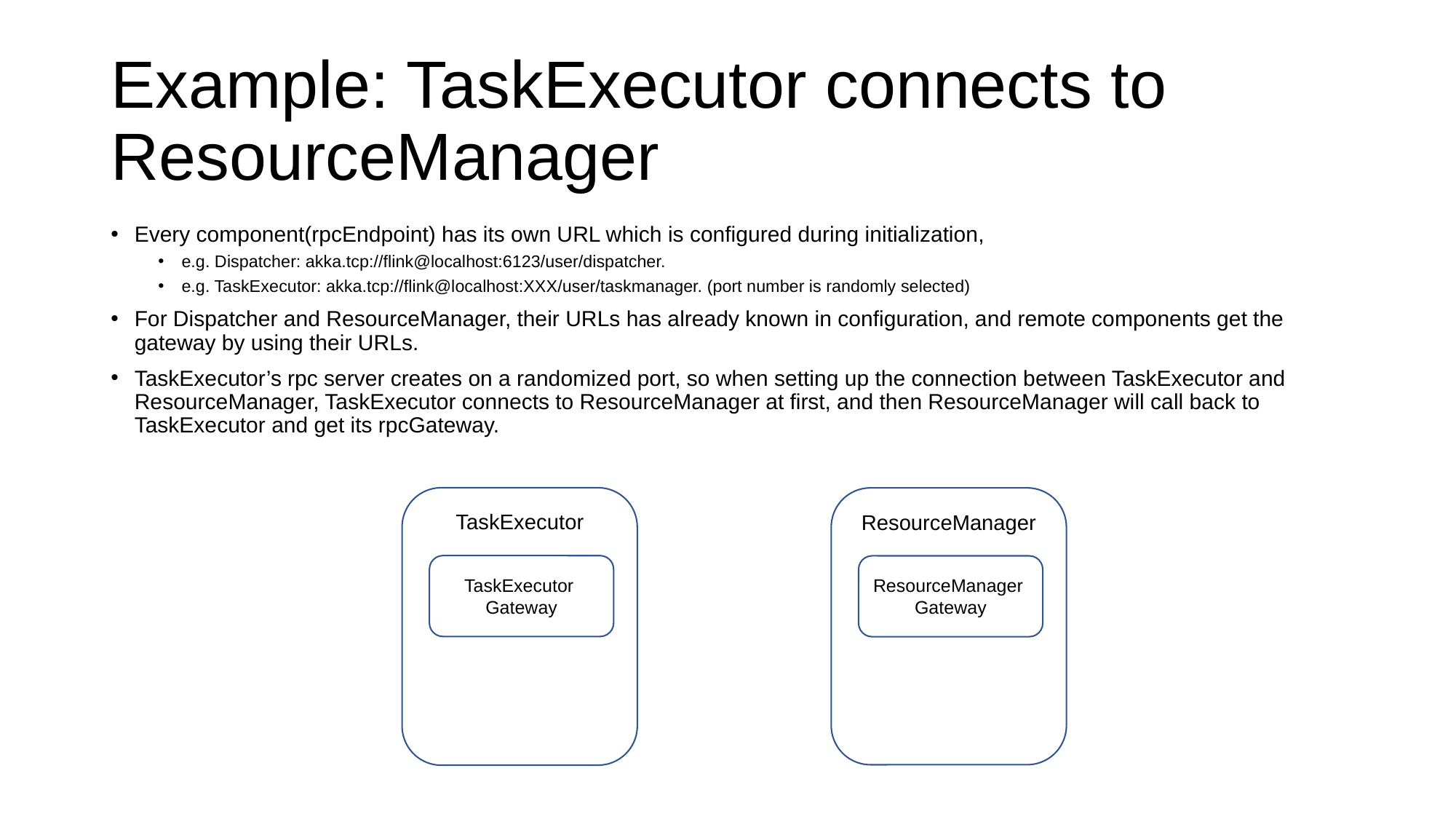

# Example: TaskExecutor connects to ResourceManager
Every component(rpcEndpoint) has its own URL which is configured during initialization,
e.g. Dispatcher: akka.tcp://flink@localhost:6123/user/dispatcher.
e.g. TaskExecutor: akka.tcp://flink@localhost:XXX/user/taskmanager. (port number is randomly selected)
For Dispatcher and ResourceManager, their URLs has already known in configuration, and remote components get the gateway by using their URLs.
TaskExecutor’s rpc server creates on a randomized port, so when setting up the connection between TaskExecutor and ResourceManager, TaskExecutor connects to ResourceManager at first, and then ResourceManager will call back to TaskExecutor and get its rpcGateway.

TaskExecutor
ResourceManager

TaskExecutor
Gateway
ResourceManager
Gateway